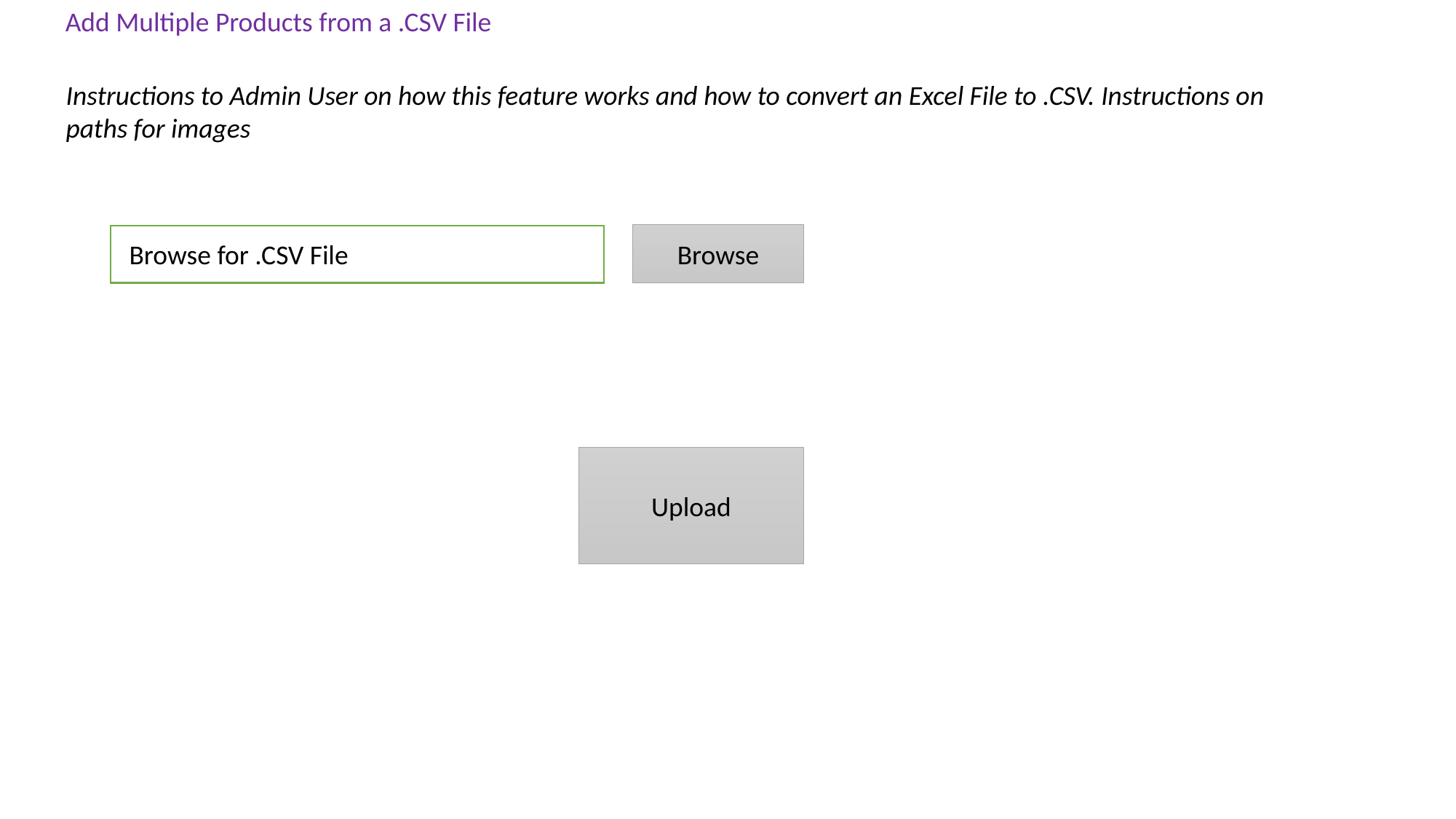

Add Multiple Products from a .CSV File
Instructions to Admin User on how this feature works and how to convert an Excel File to .CSV. Instructions on paths for images
Browse

Browse for .CSV File
Upload